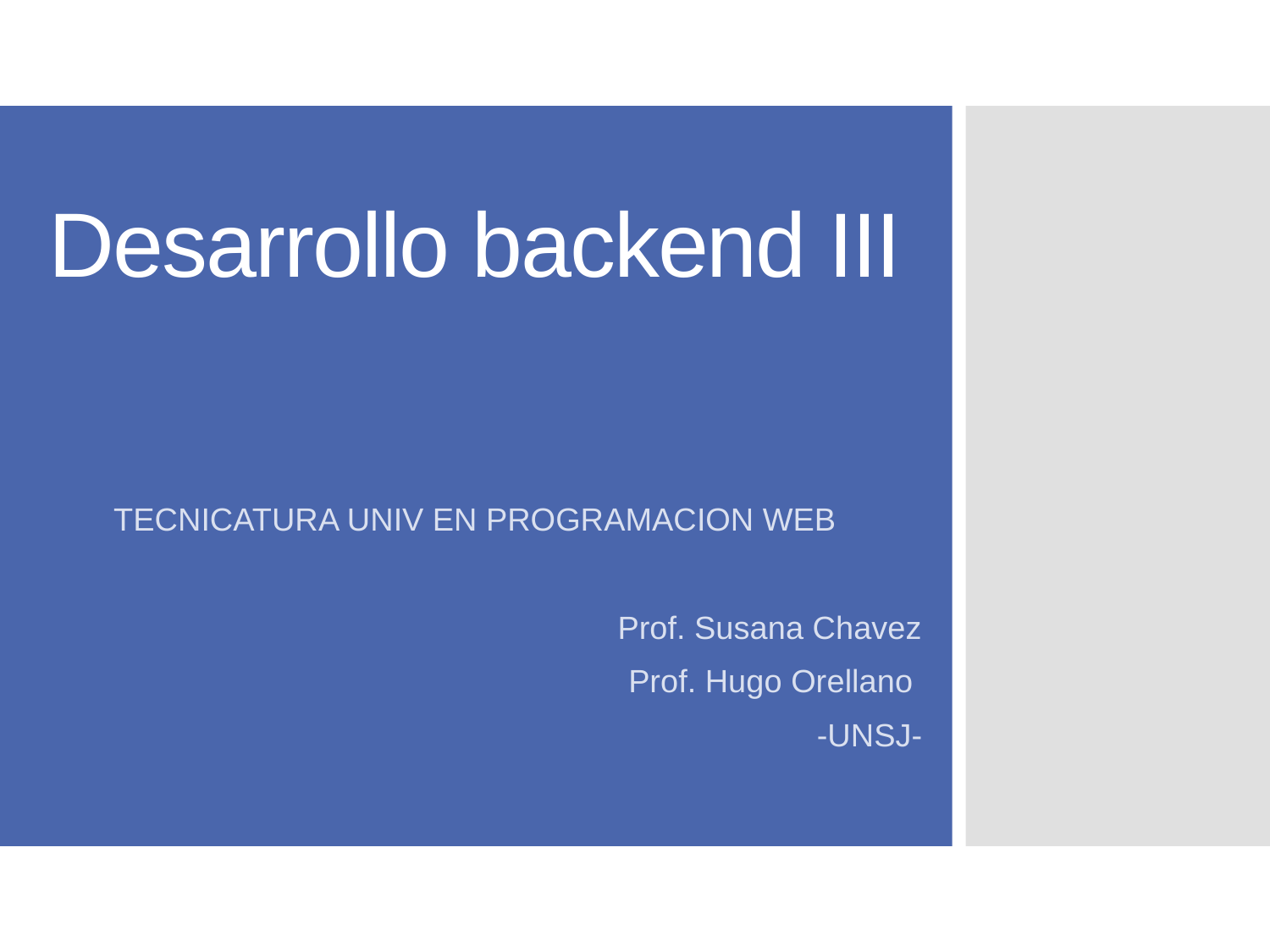

# Desarrollo backend III
TECNICATURA UNIV EN PROGRAMACION WEB

			Prof. Susana Chavez
Prof. Hugo Orellano
-UNSJ-